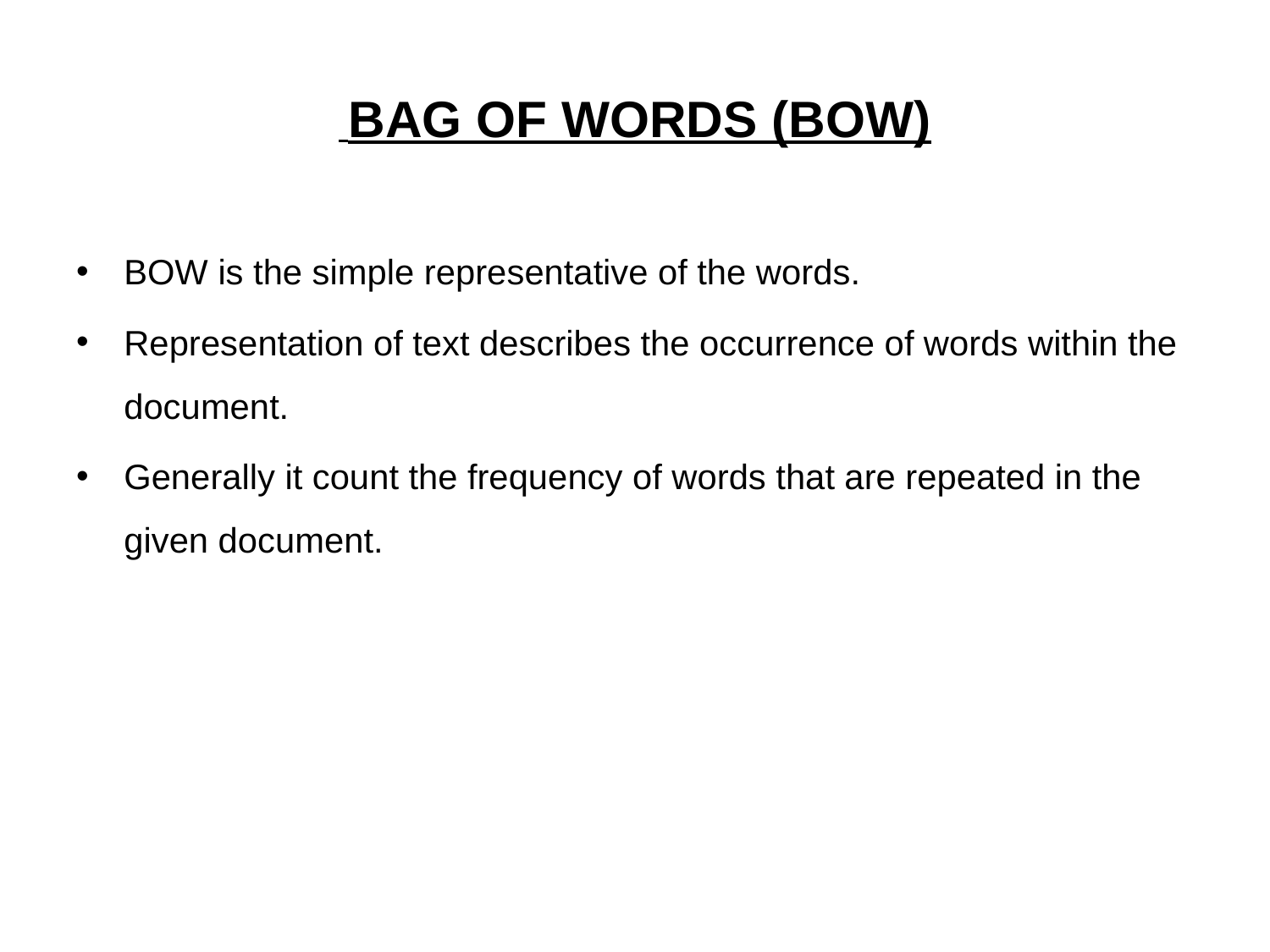

# BAG OF WORDS (BOW)
BOW is the simple representative of the words.
Representation of text describes the occurrence of words within the document.
Generally it count the frequency of words that are repeated in the given document.